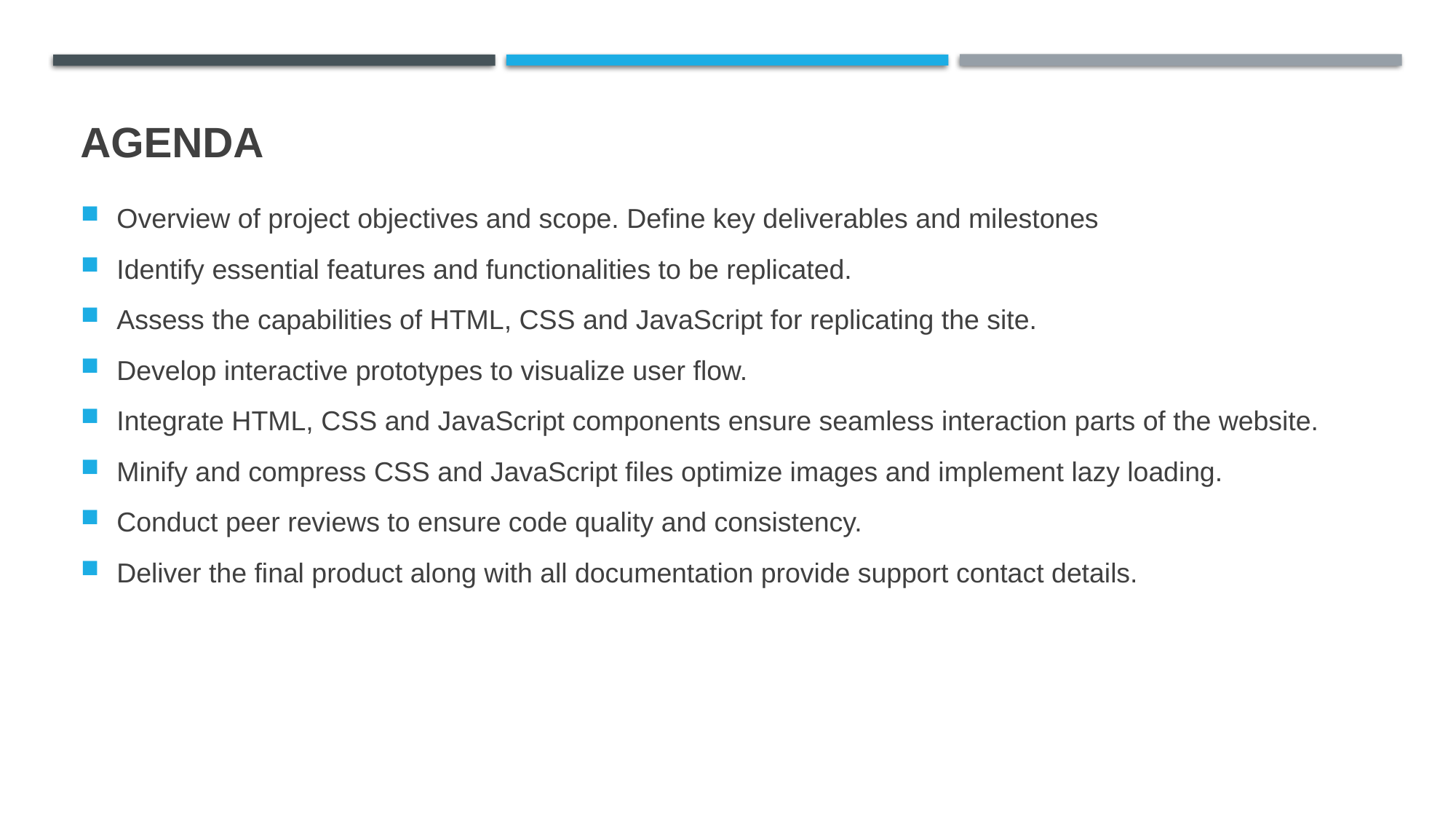

# AGENDA
Overview of project objectives and scope. Define key deliverables and milestones
Identify essential features and functionalities to be replicated.
Assess the capabilities of HTML, CSS and JavaScript for replicating the site.
Develop interactive prototypes to visualize user flow.
Integrate HTML, CSS and JavaScript components ensure seamless interaction parts of the website.
Minify and compress CSS and JavaScript files optimize images and implement lazy loading.
Conduct peer reviews to ensure code quality and consistency.
Deliver the final product along with all documentation provide support contact details.